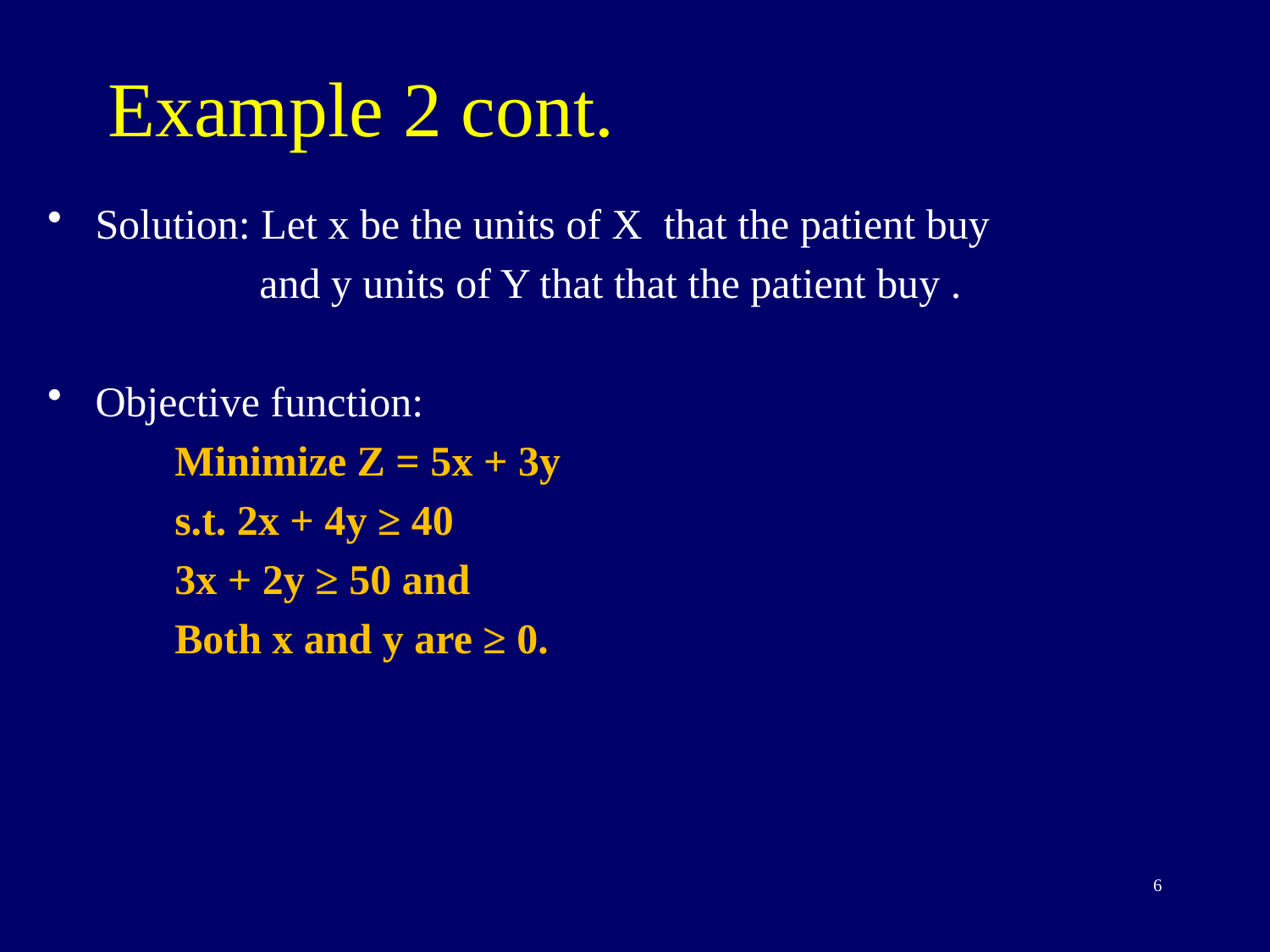

# Example 2 cont.
Solution: Let x be the units of X  that the patient buy
                    and y units of Y that that the patient buy .

Objective function:
Minimize Z = 5x + 3y
s.t. 2x + 4y ≥ 40
3x + 2y ≥ 50 and
Both x and y are ≥ 0.
6